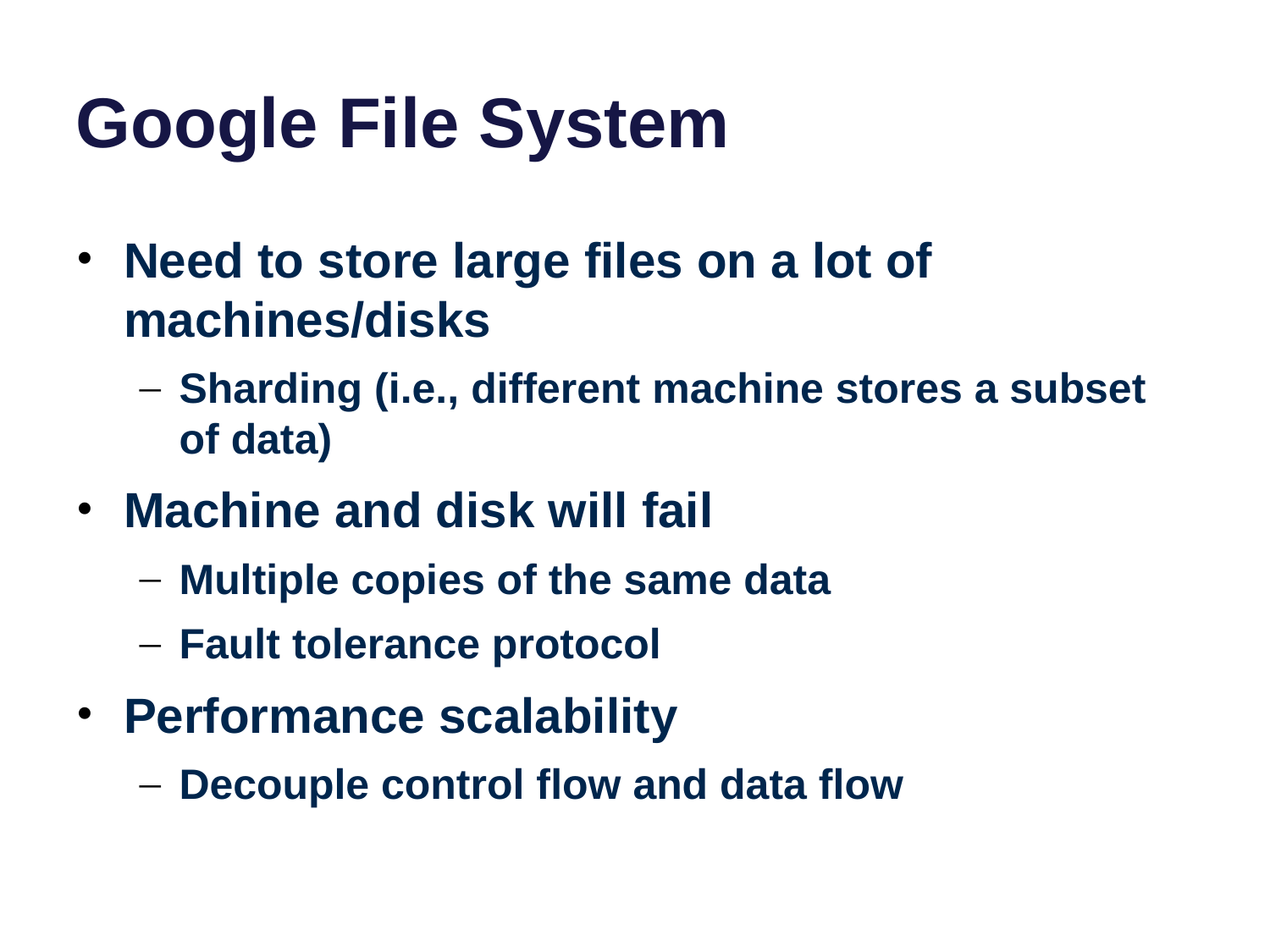

# Google File System
Need to store large files on a lot of machines/disks
Sharding (i.e., different machine stores a subset of data)
Machine and disk will fail
Multiple copies of the same data
Fault tolerance protocol
Performance scalability
Decouple control flow and data flow